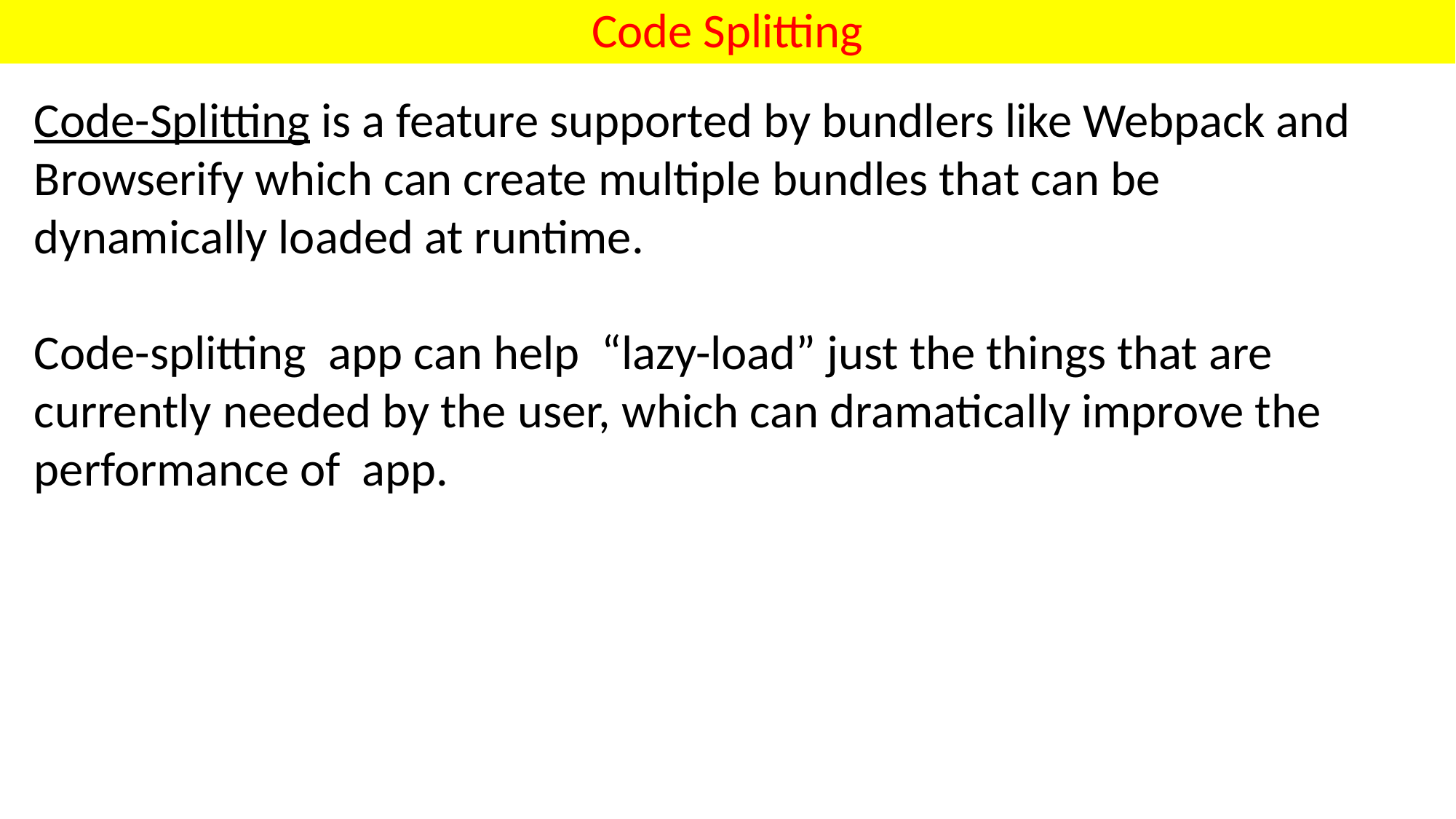

# Code Splitting
Code-Splitting is a feature supported by bundlers like Webpack and Browserify which can create multiple bundles that can be dynamically loaded at runtime.

Code-splitting  app can help  “lazy-load” just the things that are currently needed by the user, which can dramatically improve the performance of  app.